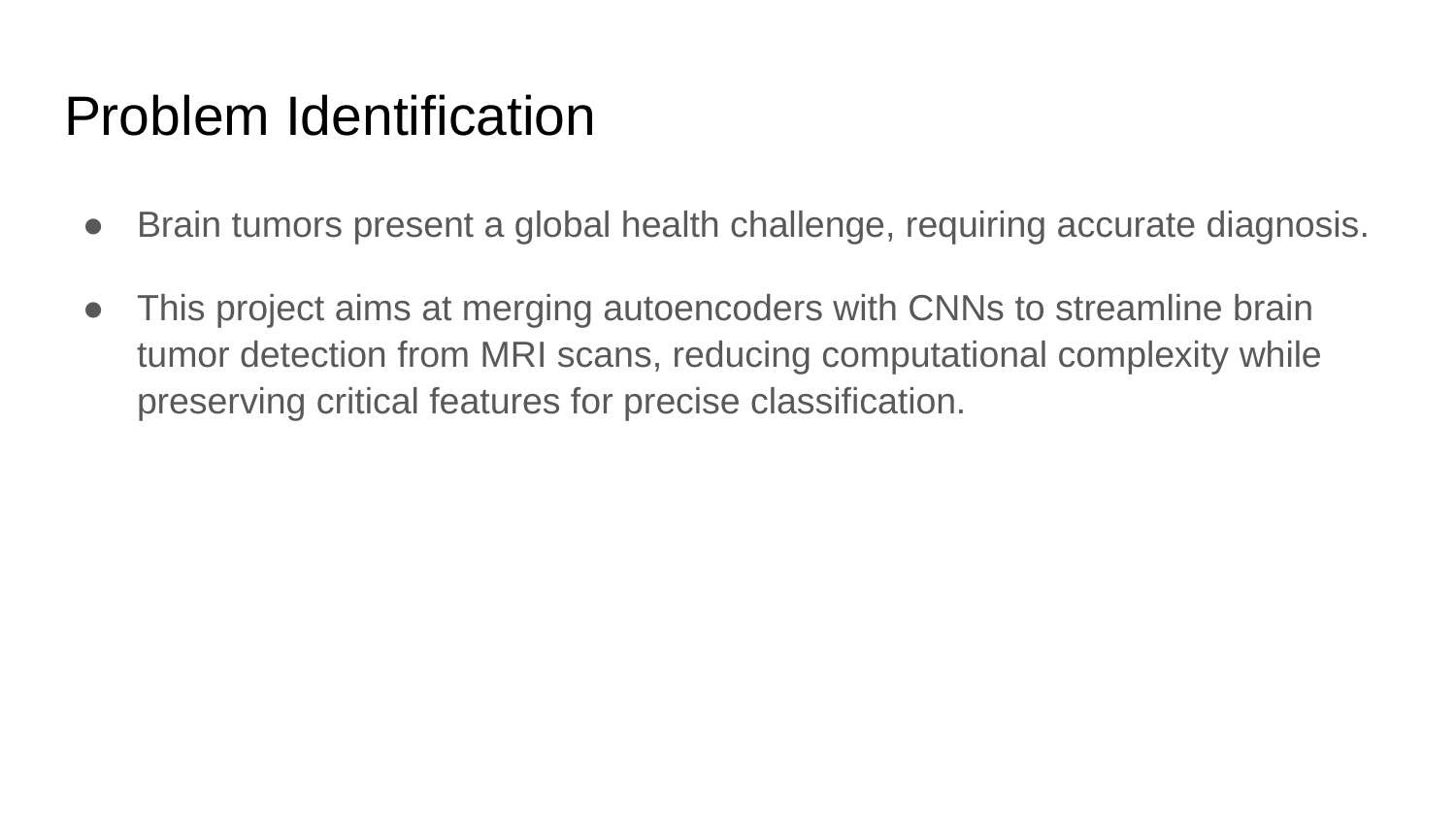

# Problem Identification
Brain tumors present a global health challenge, requiring accurate diagnosis.
This project aims at merging autoencoders with CNNs to streamline brain tumor detection from MRI scans, reducing computational complexity while preserving critical features for precise classification.